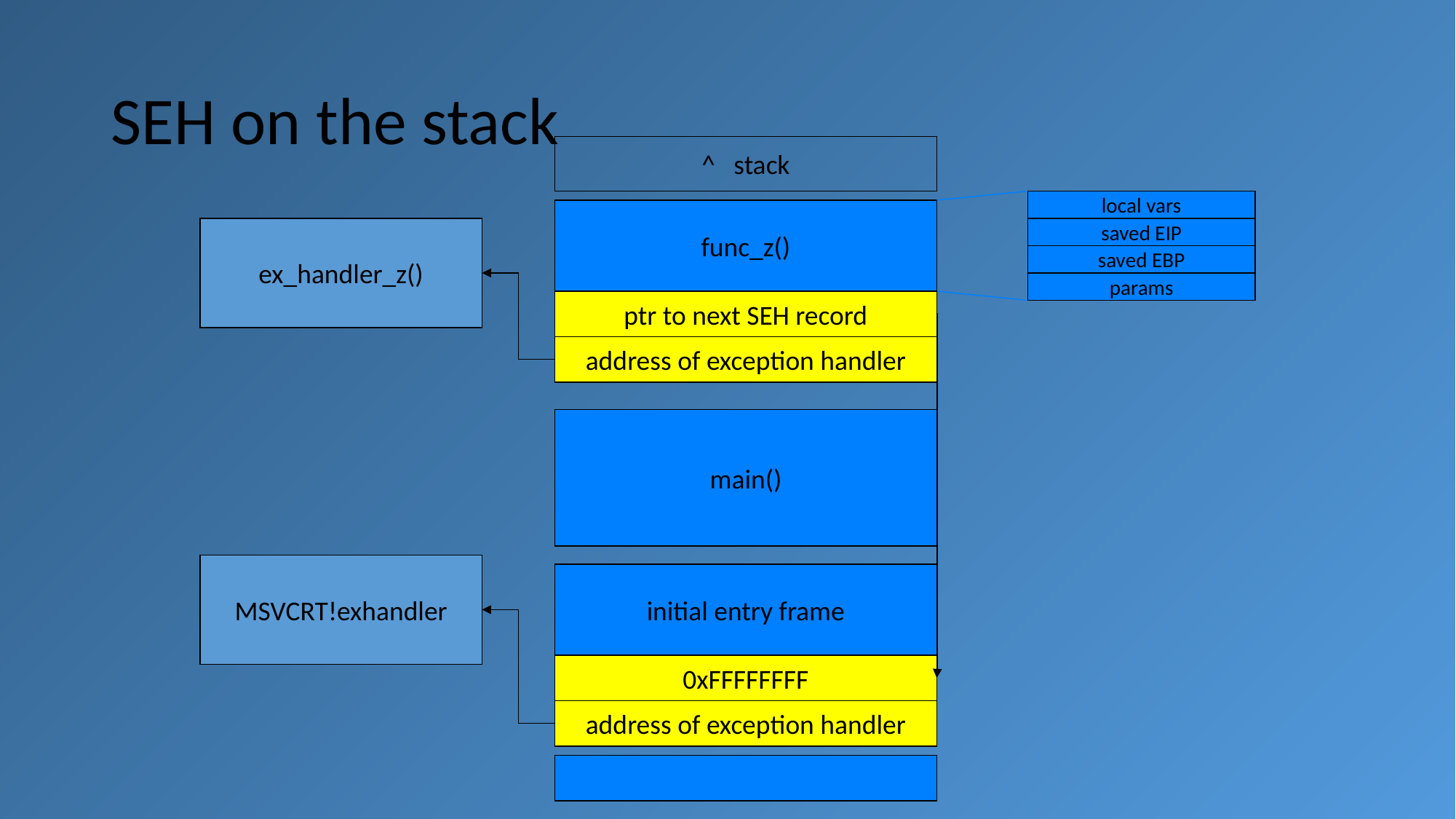

# SEH on the stack
^   stack

local vars
saved EIP
saved EBP
params
func_z()
ex_handler_z()
ptr to next SEH record

address of exception handler
main()
MSVCRT!exhandler
initial entry frame
0xFFFFFFFF
address of exception handler